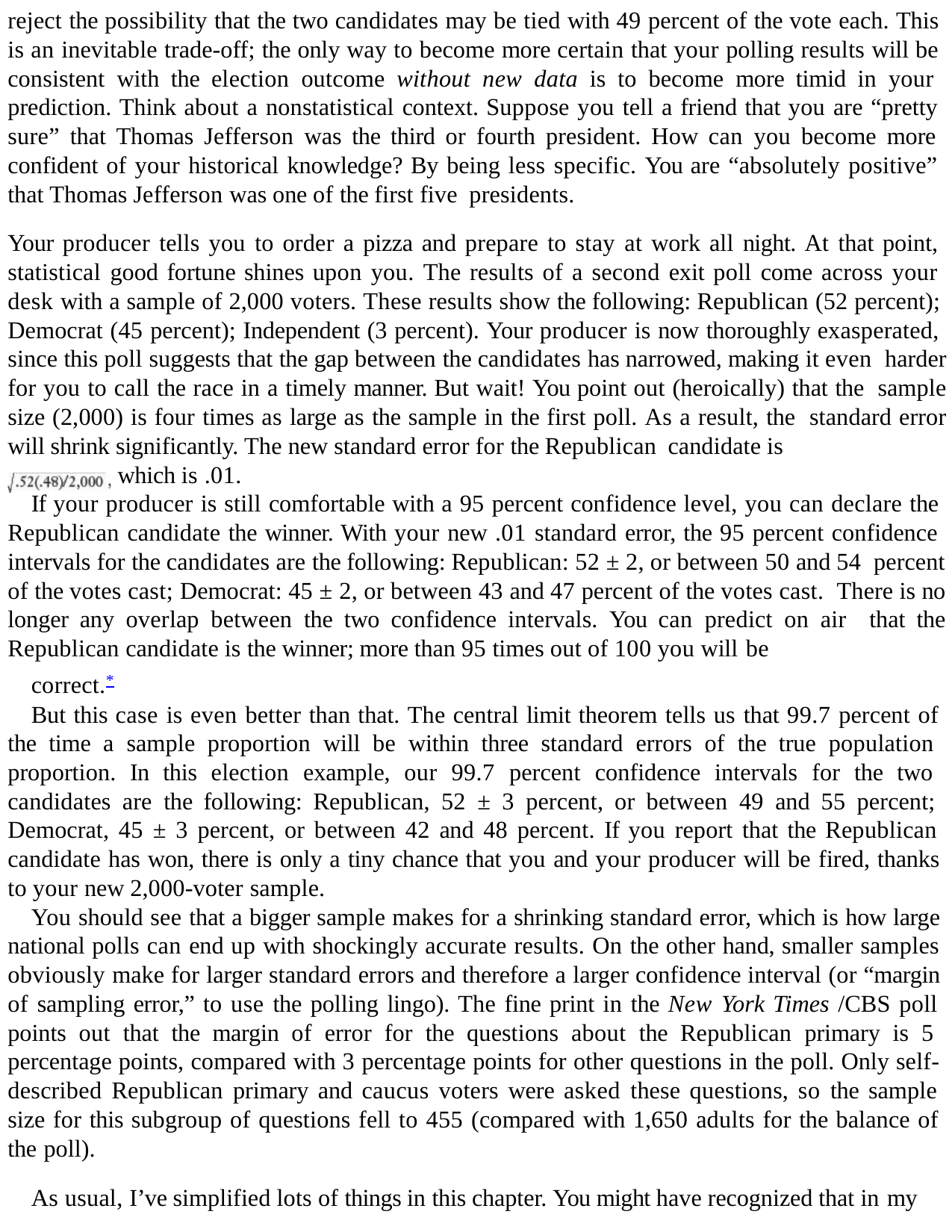

reject the possibility that the two candidates may be tied with 49 percent of the vote each. This  is an inevitable trade-off; the only way to become more certain that your polling results will be  consistent with the election outcome without new data is to become more timid in your  prediction. Think about a nonstatistical context. Suppose you tell a friend that you are “pretty  sure” that Thomas Jefferson was the third or fourth president. How can you become more  confident of your historical knowledge? By being less specific. You are “absolutely positive”  that Thomas Jefferson was one of the first five presidents.
Your producer tells you to order a pizza and prepare to stay at work all night. At that point,  statistical good fortune shines upon you. The results of a second exit poll come across your  desk with a sample of 2,000 voters. These results show the following: Republican (52 percent);  Democrat (45 percent); Independent (3 percent). Your producer is now thoroughly exasperated,  since this poll suggests that the gap between the candidates has narrowed, making it even  harder for you to call the race in a timely manner. But wait! You point out (heroically) that the  sample size (2,000) is four times as large as the sample in the first poll. As a result, the  standard error will shrink significantly. The new standard error for the Republican candidate is
which is .01.
If your producer is still comfortable with a 95 percent confidence level, you can declare the  Republican candidate the winner. With your new .01 standard error, the 95 percent confidence  intervals for the candidates are the following: Republican: 52 ± 2, or between 50 and 54  percent of the votes cast; Democrat: 45 ± 2, or between 43 and 47 percent of the votes cast.  There is no longer any overlap between the two confidence intervals. You can predict on air  that the Republican candidate is the winner; more than 95 times out of 100 you will be
correct.*
But this case is even better than that. The central limit theorem tells us that 99.7 percent of  the time a sample proportion will be within three standard errors of the true population  proportion. In this election example, our 99.7 percent confidence intervals for the two  candidates are the following: Republican, 52 ± 3 percent, or between 49 and 55 percent;  Democrat, 45 ± 3 percent, or between 42 and 48 percent. If you report that the Republican  candidate has won, there is only a tiny chance that you and your producer will be fired, thanks  to your new 2,000-voter sample.
You should see that a bigger sample makes for a shrinking standard error, which is how large  national polls can end up with shockingly accurate results. On the other hand, smaller samples  obviously make for larger standard errors and therefore a larger confidence interval (or “margin  of sampling error,” to use the polling lingo). The fine print in the New York Times /CBS poll  points out that the margin of error for the questions about the Republican primary is 5  percentage points, compared with 3 percentage points for other questions in the poll. Only self-  described Republican primary and caucus voters were asked these questions, so the sample  size for this subgroup of questions fell to 455 (compared with 1,650 adults for the balance of  the poll).
As usual, I’ve simplified lots of things in this chapter. You might have recognized that in my